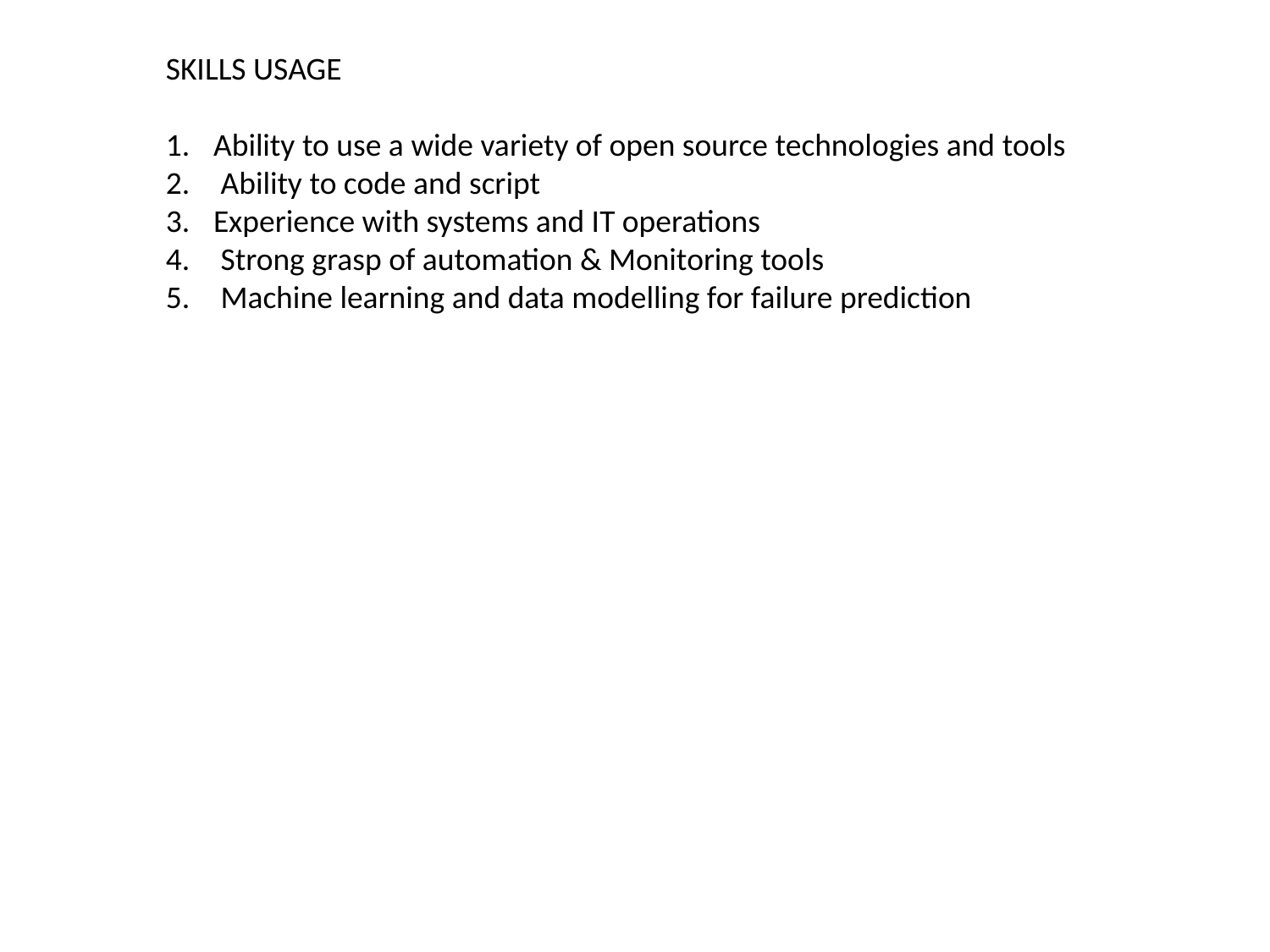

SKILLS USAGE

Ability to use a wide variety of open source technologies and tools
 Ability to code and script
Experience with systems and IT operations
 Strong grasp of automation & Monitoring tools
 Machine learning and data modelling for failure prediction